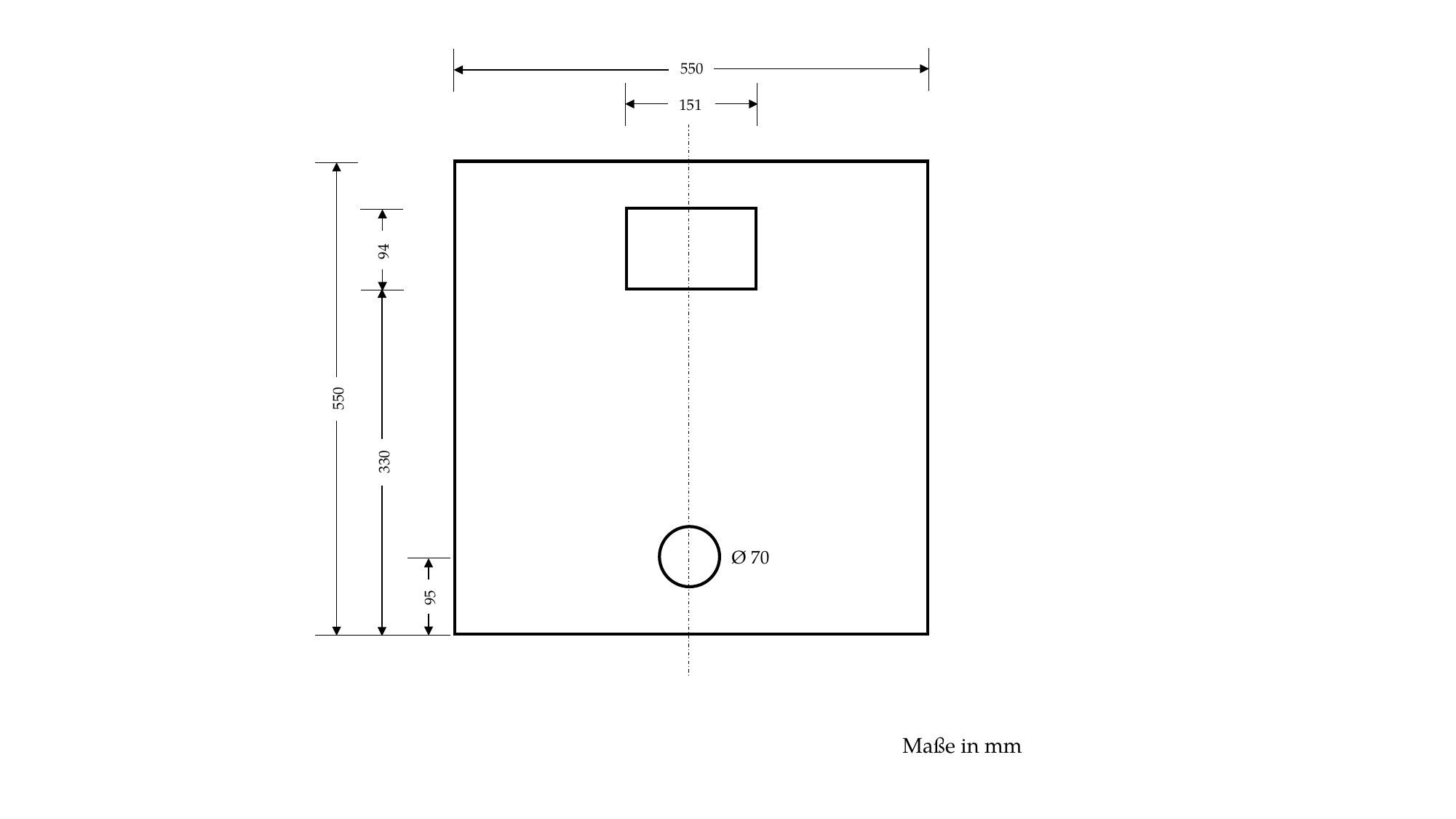

550
151

94
550
330

Ø 70
95
Maße in mm